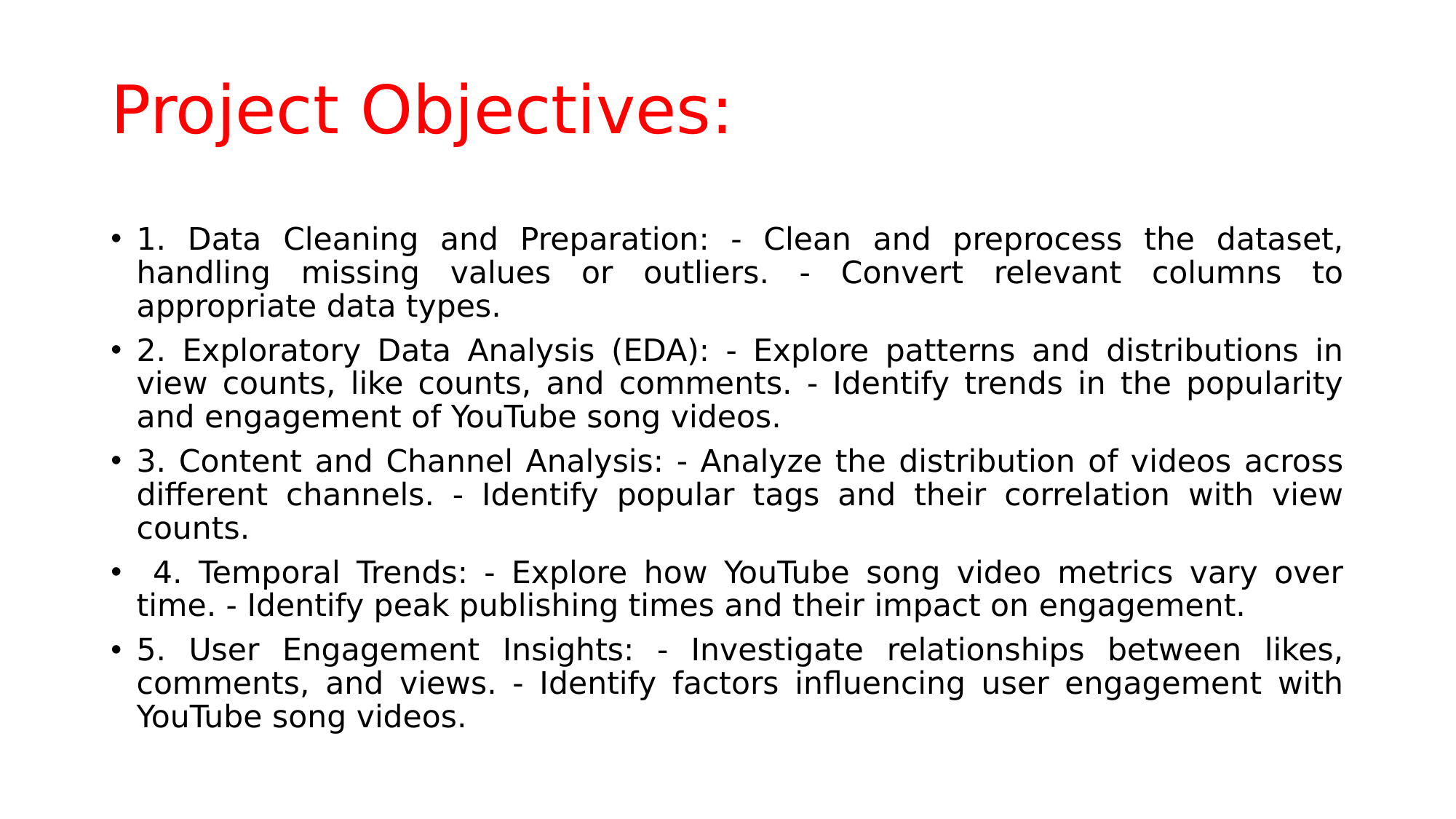

# Project Objectives:
1. Data Cleaning and Preparation: - Clean and preprocess the dataset, handling missing values or outliers. - Convert relevant columns to appropriate data types.
2. Exploratory Data Analysis (EDA): - Explore patterns and distributions in view counts, like counts, and comments. - Identify trends in the popularity and engagement of YouTube song videos.
3. Content and Channel Analysis: - Analyze the distribution of videos across different channels. - Identify popular tags and their correlation with view counts.
 4. Temporal Trends: - Explore how YouTube song video metrics vary over time. - Identify peak publishing times and their impact on engagement.
5. User Engagement Insights: - Investigate relationships between likes, comments, and views. - Identify factors influencing user engagement with YouTube song videos.